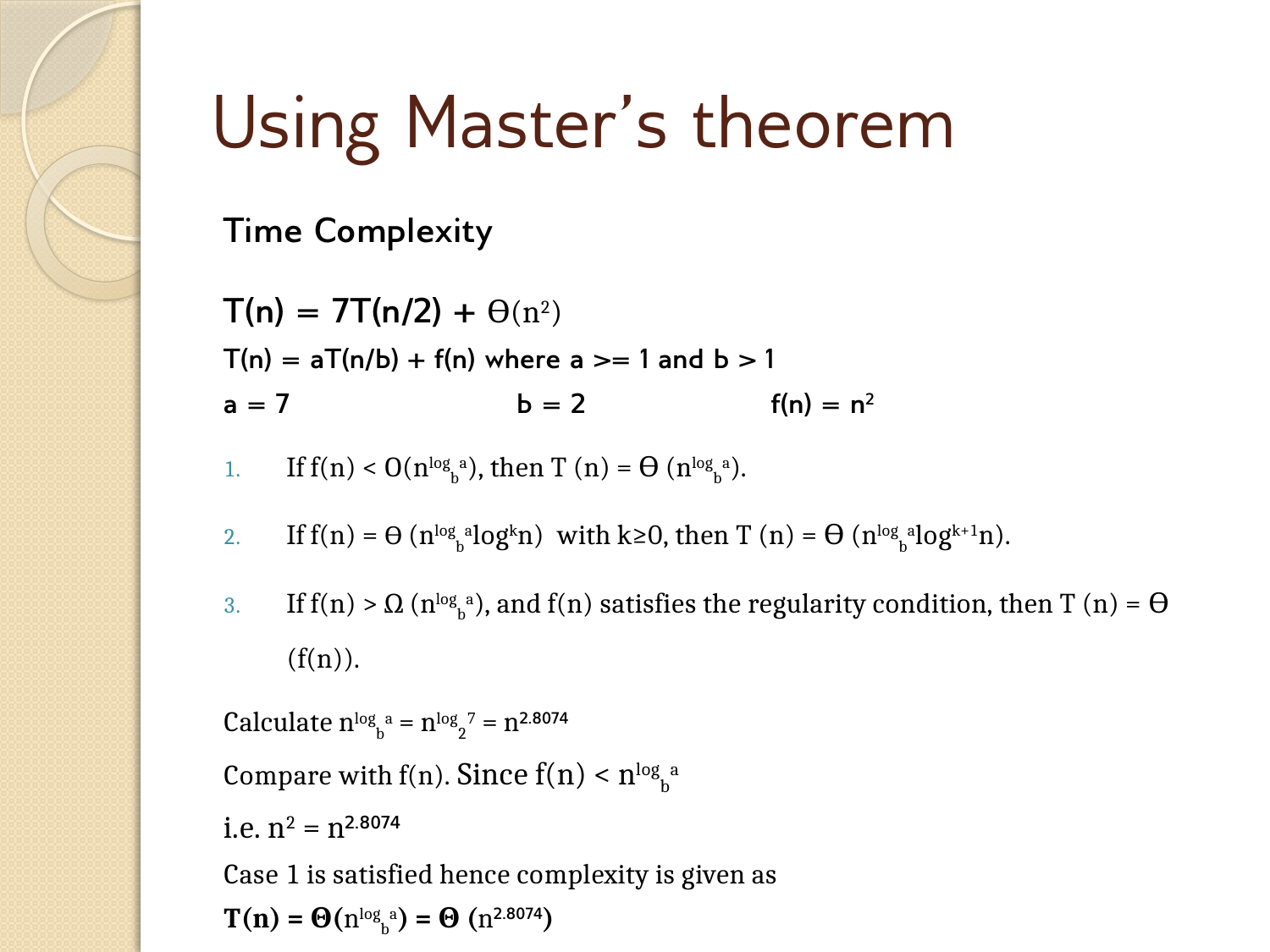

# Using Master’s theorem
Time Complexity

T(n) = 7T(n/2) + ϴ(n2)
T(n) = aT(n/b) + f(n) where a >= 1 and b > 1
a = 7		b = 2		f(n) = n2
If f(n) < O(nlogba), then T (n) = ϴ (nlogba).
If f(n) = ϴ (nlogbalogkn)  with k≥0, then T (n) = ϴ (nlogbalogk+1n).
If f(n) > Ω (nlogba), and f(n) satisfies the regularity condition, then T (n) = ϴ (f(n)).
Calculate nlogba = nlog27 = n2.8074
Compare with f(n). Since f(n) < nlogba
i.e. n2 = n2.8074
Case 1 is satisfied hence complexity is given as
T(n) = Θ(nlogba) = Θ (n2.8074)